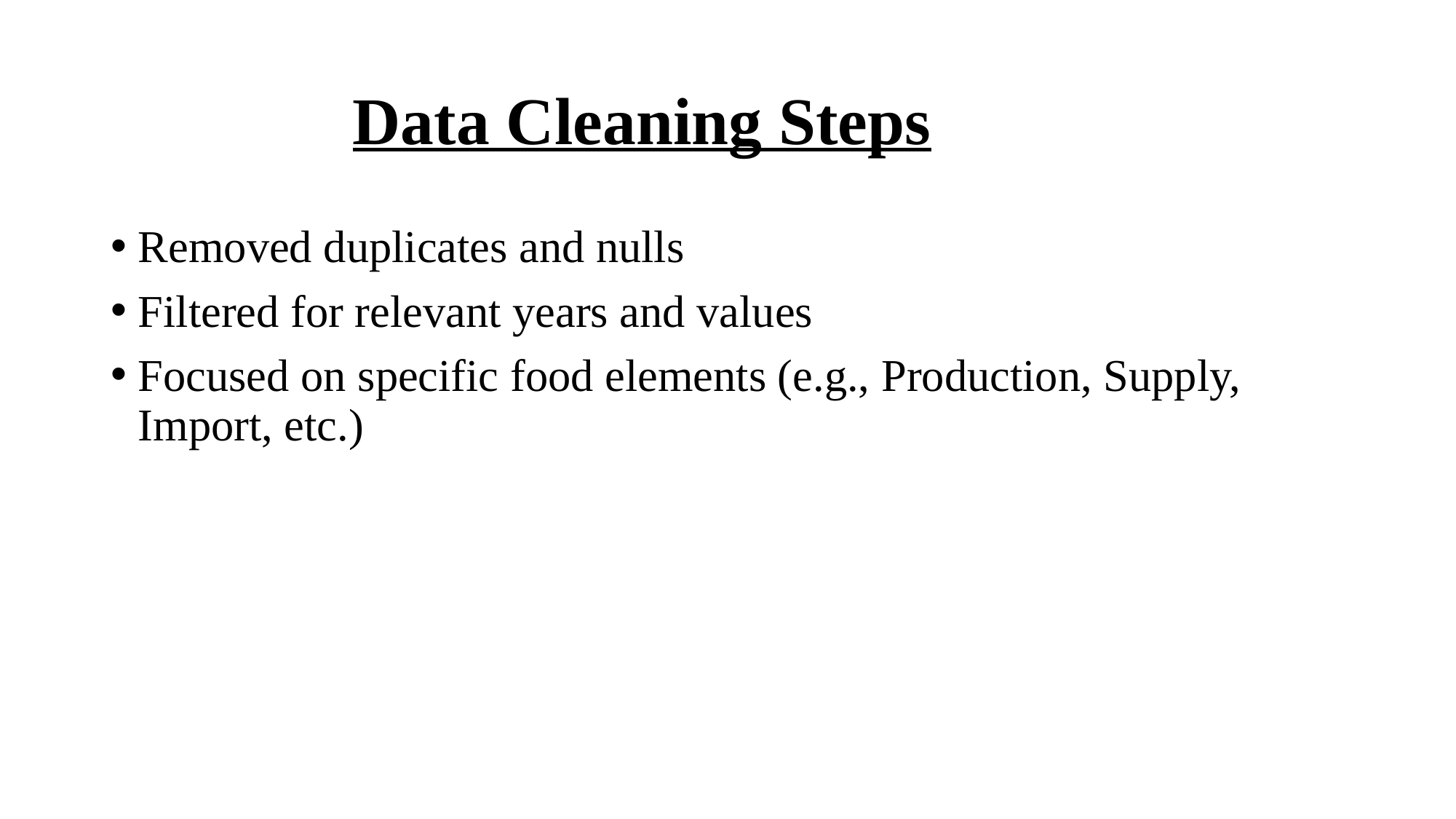

# Data Cleaning Steps
Removed duplicates and nulls
Filtered for relevant years and values
Focused on specific food elements (e.g., Production, Supply, Import, etc.)